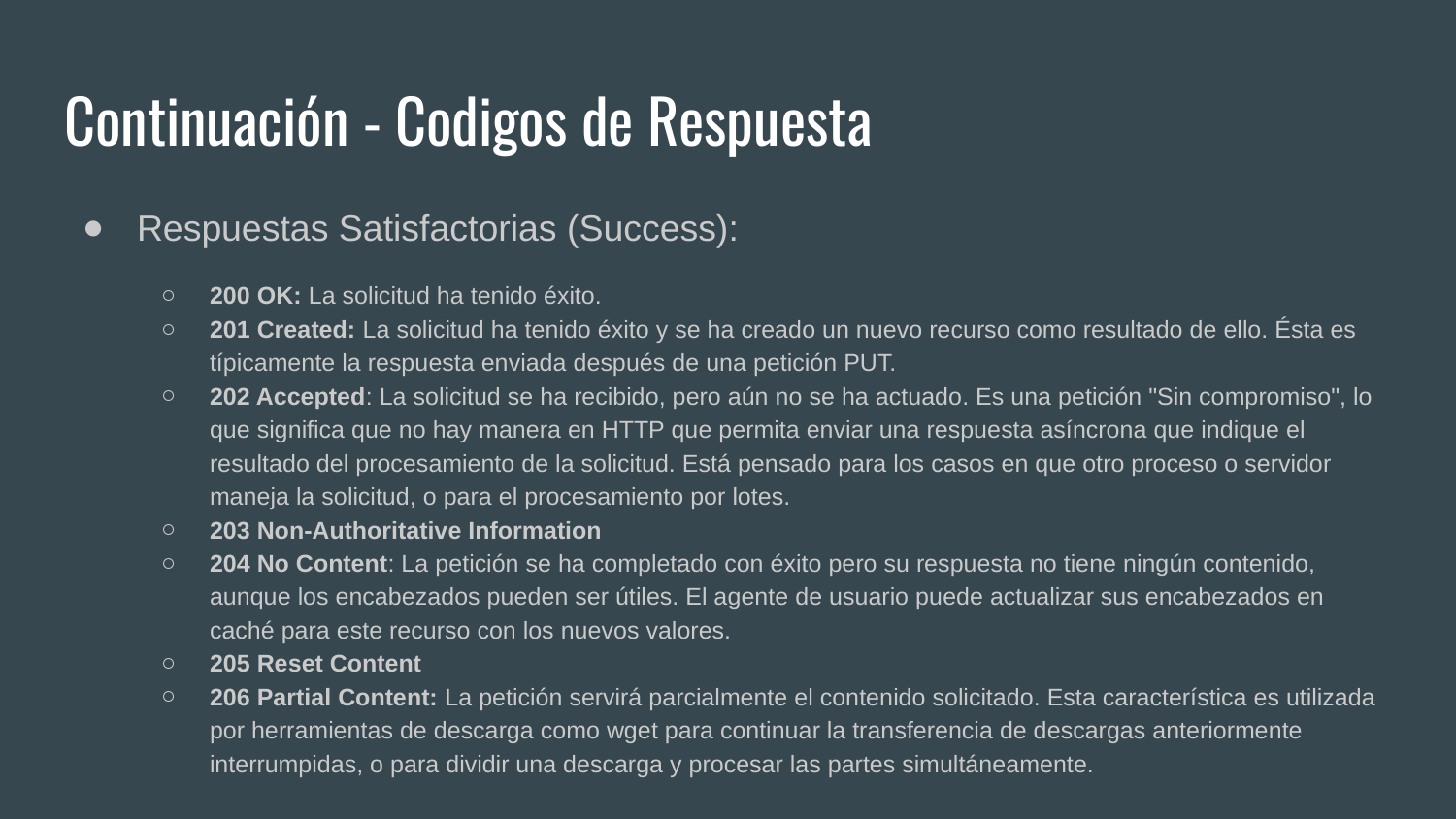

# Continuación - Codigos de Respuesta

Respuestas Satisfactorias (Success):
200 OK: La solicitud ha tenido éxito.
201 Created: La solicitud ha tenido éxito y se ha creado un nuevo recurso como resultado de ello. Ésta es típicamente la respuesta enviada después de una petición PUT.
202 Accepted: La solicitud se ha recibido, pero aún no se ha actuado. Es una petición "Sin compromiso", lo que significa que no hay manera en HTTP que permita enviar una respuesta asíncrona que indique el resultado del procesamiento de la solicitud. Está pensado para los casos en que otro proceso o servidor maneja la solicitud, o para el procesamiento por lotes.
203 Non-Authoritative Information
204 No Content: La petición se ha completado con éxito pero su respuesta no tiene ningún contenido, aunque los encabezados pueden ser útiles. El agente de usuario puede actualizar sus encabezados en caché para este recurso con los nuevos valores.
205 Reset Content
206 Partial Content: La petición servirá parcialmente el contenido solicitado. Esta característica es utilizada por herramientas de descarga como wget para continuar la transferencia de descargas anteriormente interrumpidas, o para dividir una descarga y procesar las partes simultáneamente.